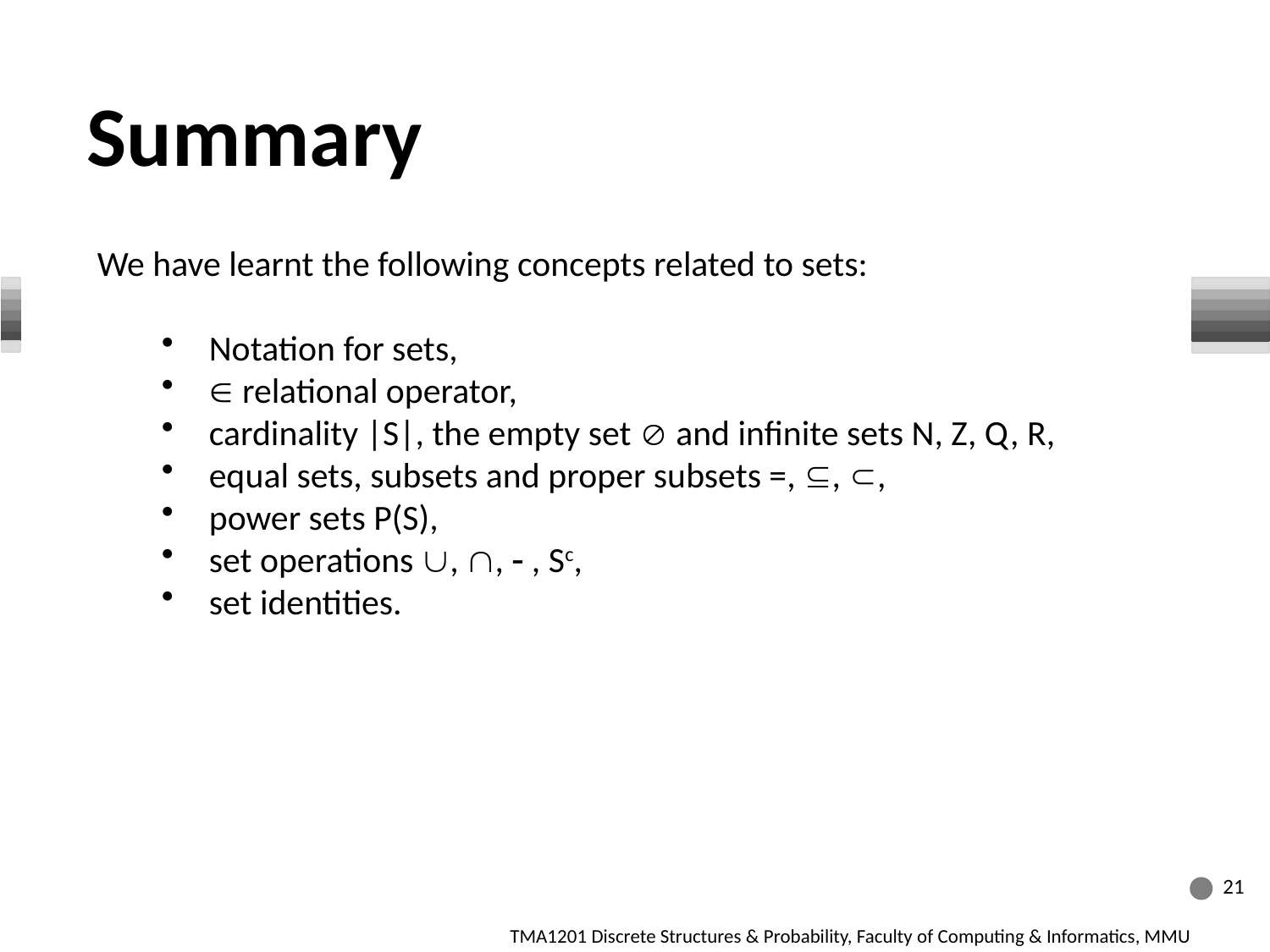

Summary
We have learnt the following concepts related to sets:

Notation for sets,
∈ relational operator,
cardinality |S|, the empty set ∅ and infinite sets N, Z, Q, R,
equal sets, subsets and proper subsets =, ⊆, ⊂,
power sets P(S),
set operations ∪, ∩, − , Sc,
set identities.
21
TMA1201 Discrete Structures & Probability, Faculty of Computing & Informatics, MMU